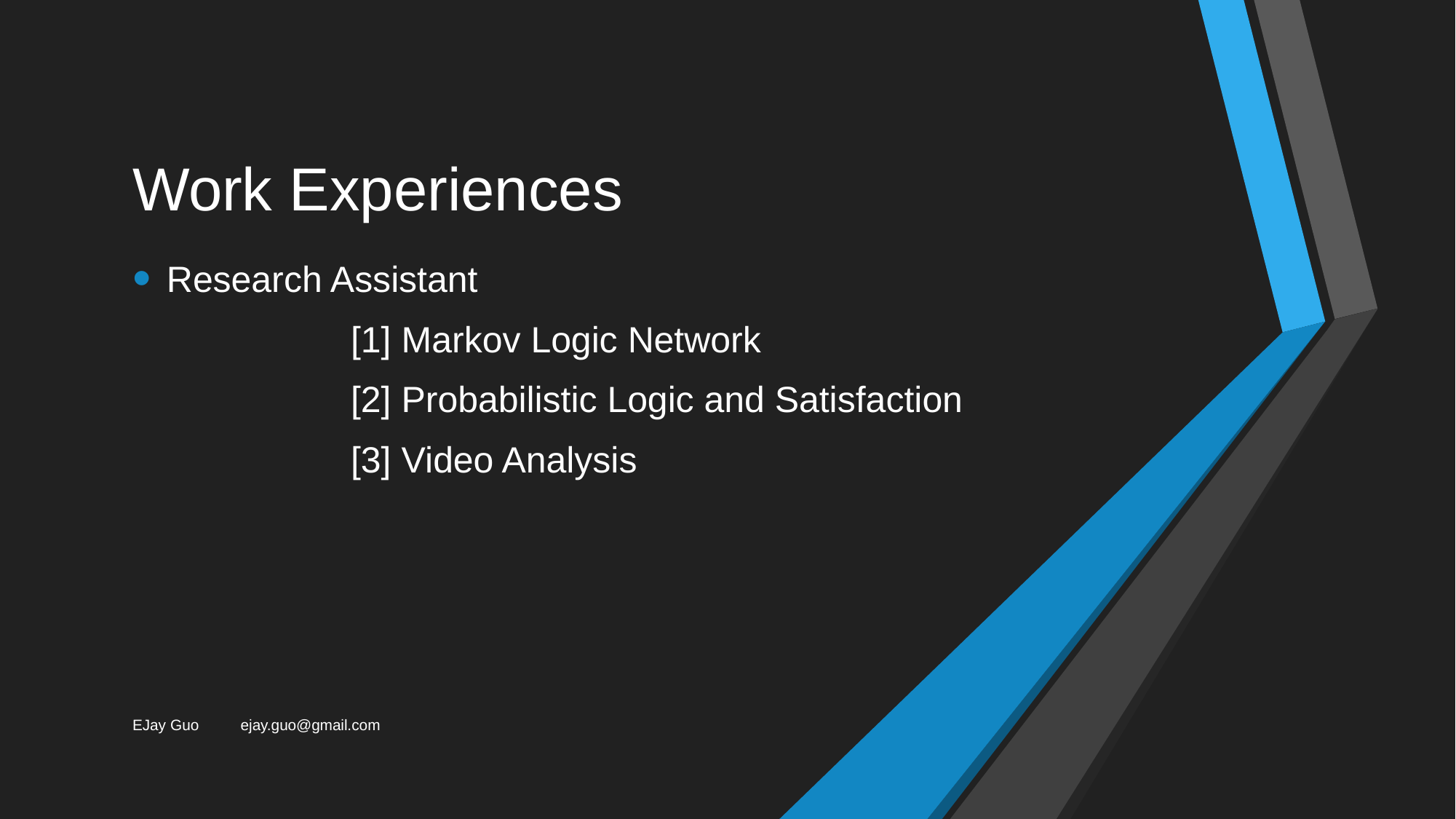

# Work Experiences
Research Assistant
		[1] Markov Logic Network
		[2] Probabilistic Logic and Satisfaction
		[3] Video Analysis
EJay Guo          ejay.guo@gmail.com